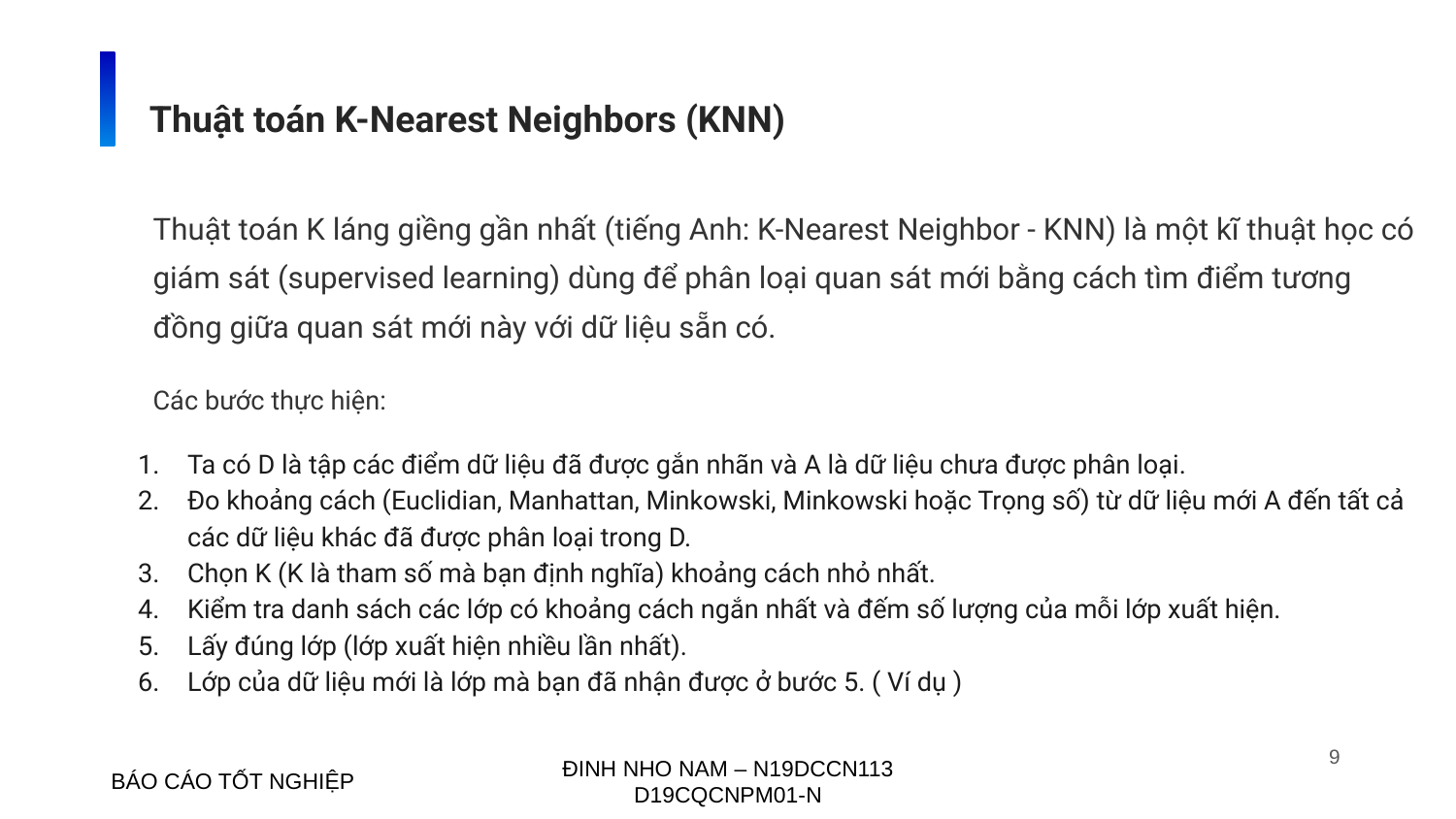

Thuật toán K-Nearest Neighbors (KNN)

Thuật toán K láng giềng gần nhất (tiếng Anh: K-Nearest Neighbor - KNN) là một kĩ thuật học có giám sát (supervised learning) dùng để phân loại quan sát mới bằng cách tìm điểm tương đồng giữa quan sát mới này với dữ liệu sẵn có.
Các bước thực hiện:
Ta có D là tập các điểm dữ liệu đã được gắn nhãn và A là dữ liệu chưa được phân loại.
Đo khoảng cách (Euclidian, Manhattan, Minkowski, Minkowski hoặc Trọng số) từ dữ liệu mới A đến tất cả các dữ liệu khác đã được phân loại trong D.
Chọn K (K là tham số mà bạn định nghĩa) khoảng cách nhỏ nhất.
Kiểm tra danh sách các lớp có khoảng cách ngắn nhất và đếm số lượng của mỗi lớp xuất hiện.
Lấy đúng lớp (lớp xuất hiện nhiều lần nhất).
Lớp của dữ liệu mới là lớp mà bạn đã nhận được ở bước 5. ( Ví dụ )

Nếu ra từng bước thực hiện thuật toán : sử dụng ví dụ tại hội đồng

9
BÁO CÁO TỐT NGHIỆP
ĐINH NHO NAM – N19DCCN113 D19CQCNPM01-N